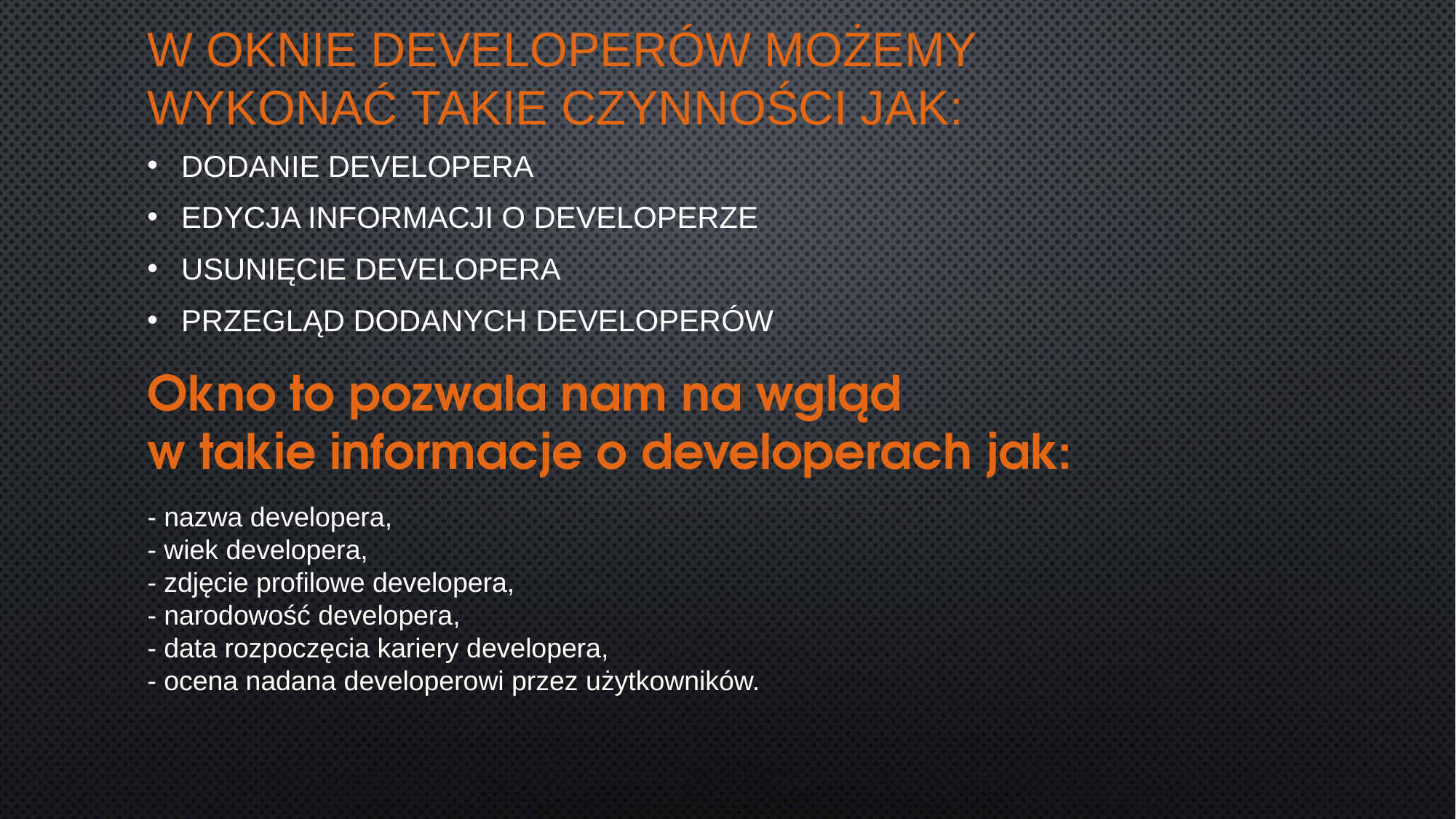

# W OKNIE Developerów MOŻEMY WYKONAĆ TAKIE CZYNNOŚCI JAK:
Dodanie developera
Edycja informacji o developerze
Usunięcie developera
Przegląd dodanych developerów
Okno to pozwala nam na wgląd w takie informacje o developerach jak:

- nazwa developera,
- wiek developera,
- zdjęcie profilowe developera,
- narodowość developera,
- data rozpoczęcia kariery developera,
- ocena nadana developerowi przez użytkowników.